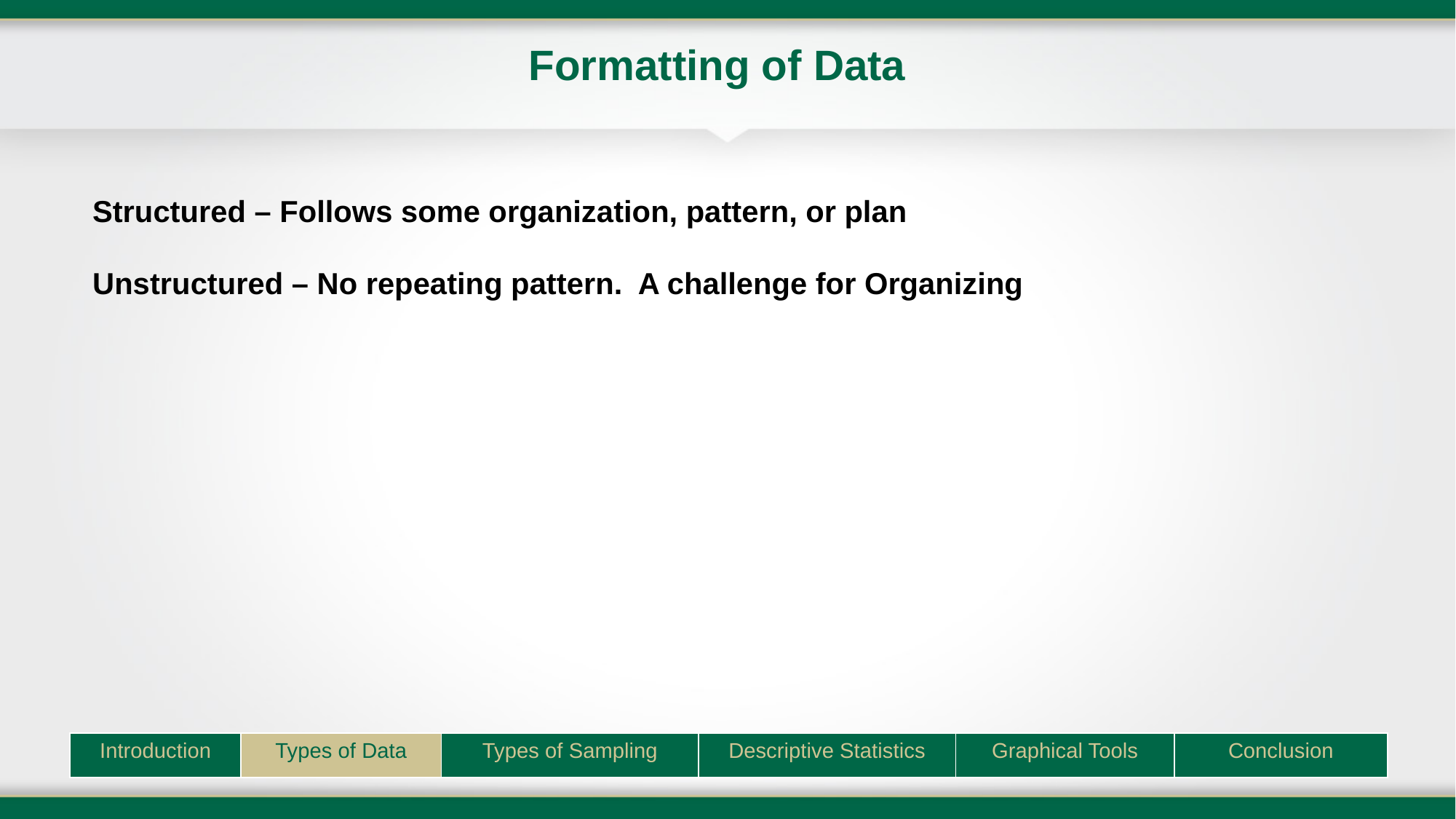

# Formatting of Data
Structured – Follows some organization, pattern, or plan
Unstructured – No repeating pattern.  A challenge for Organizing

| Introduction | Types of Data | Types of Sampling | Descriptive Statistics | Graphical Tools | Conclusion |
| --- | --- | --- | --- | --- | --- |